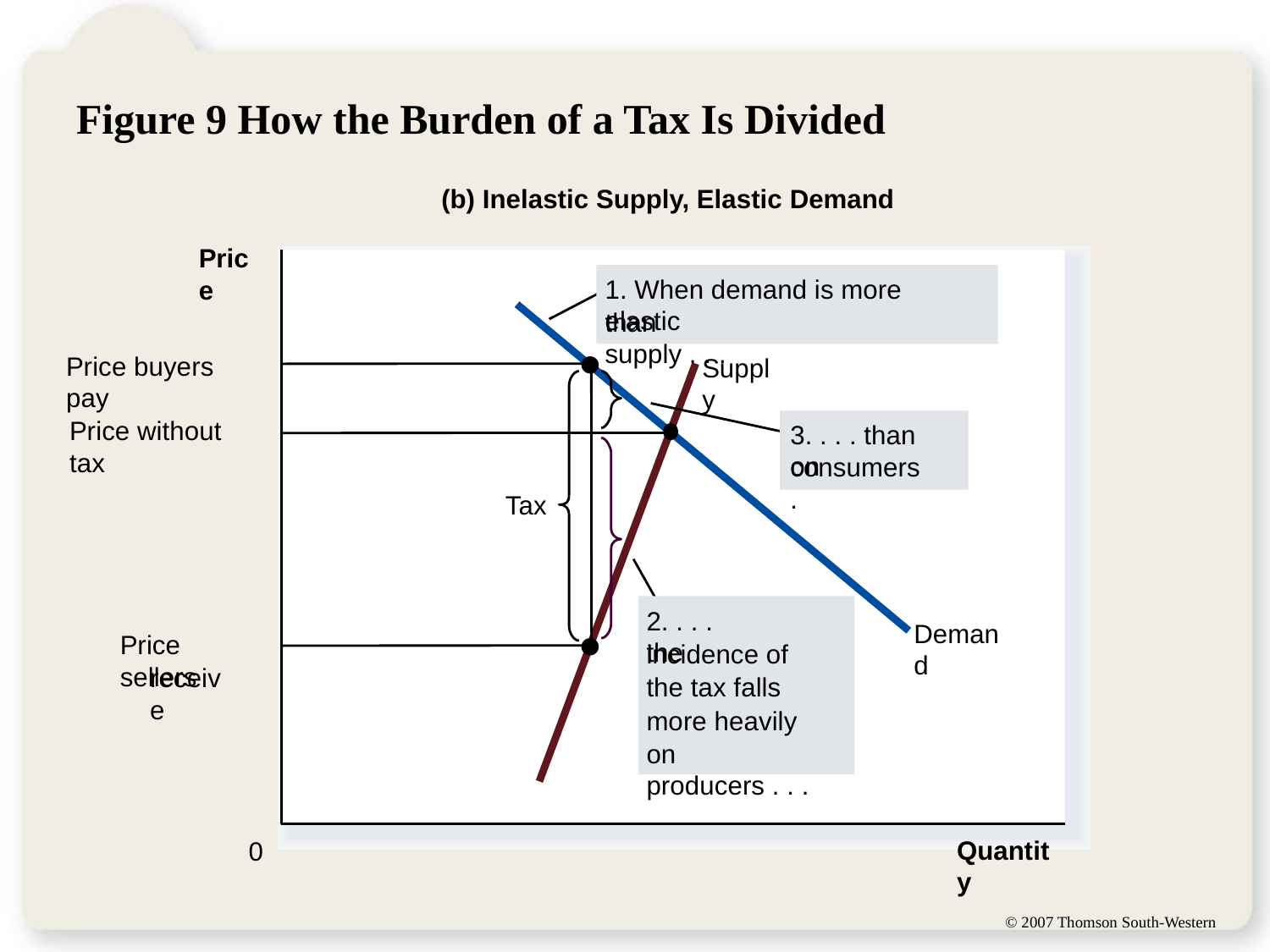

# Figure 9 How the Burden of a Tax Is Divided
(b) Inelastic Supply, Elastic Demand
Price

1. When demand is more elastic
than supply . . .
Demand
Price buyers pay

Supply

Tax

3. . . . than on
consumers.
Price without tax

2. . . . the
incidence of
the tax falls
more heavily
on producers . . .
Price sellers

receive
Quantity
0